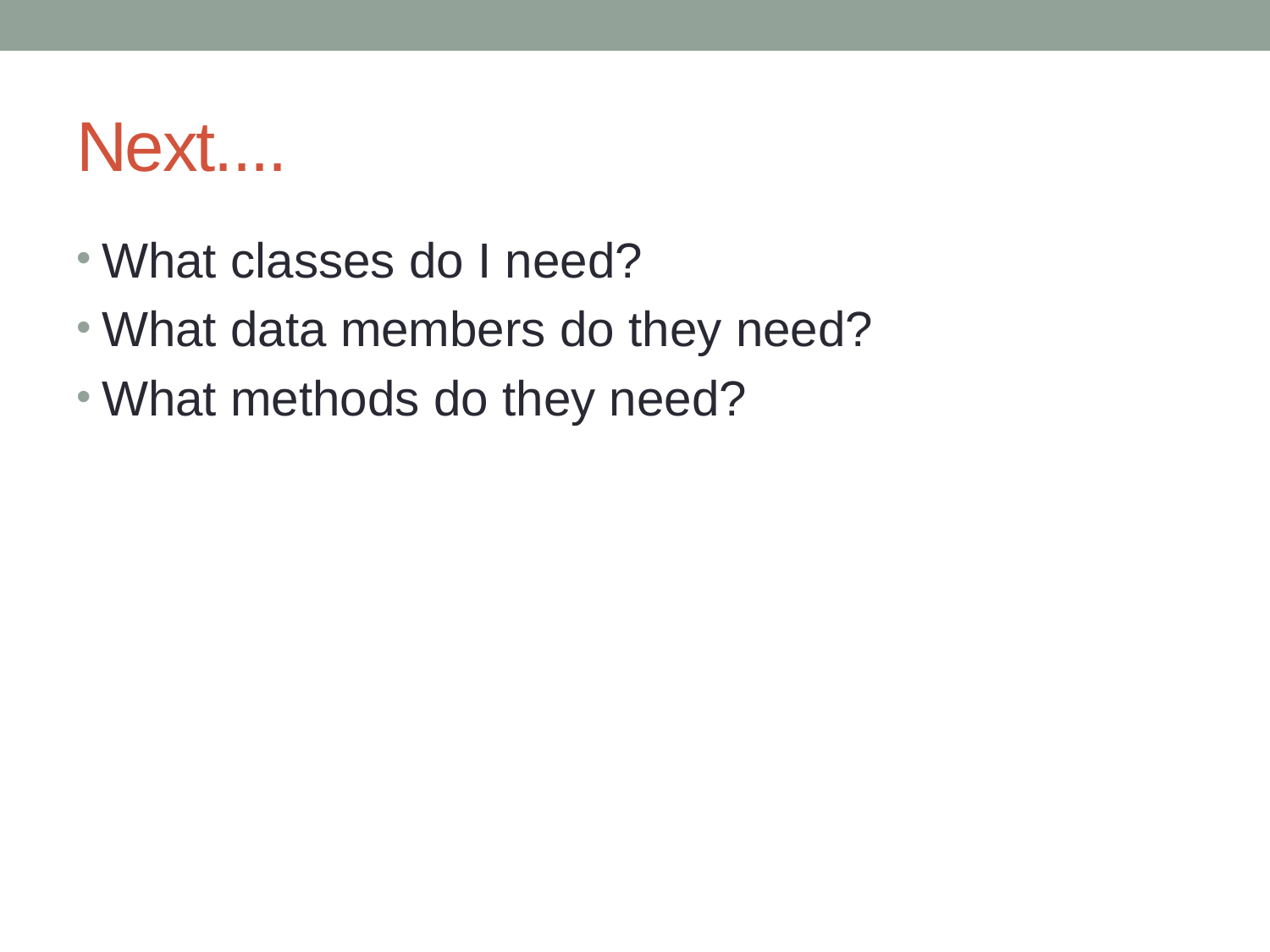

# Next....
What classes do I need?
What data members do they need?
What methods do they need?